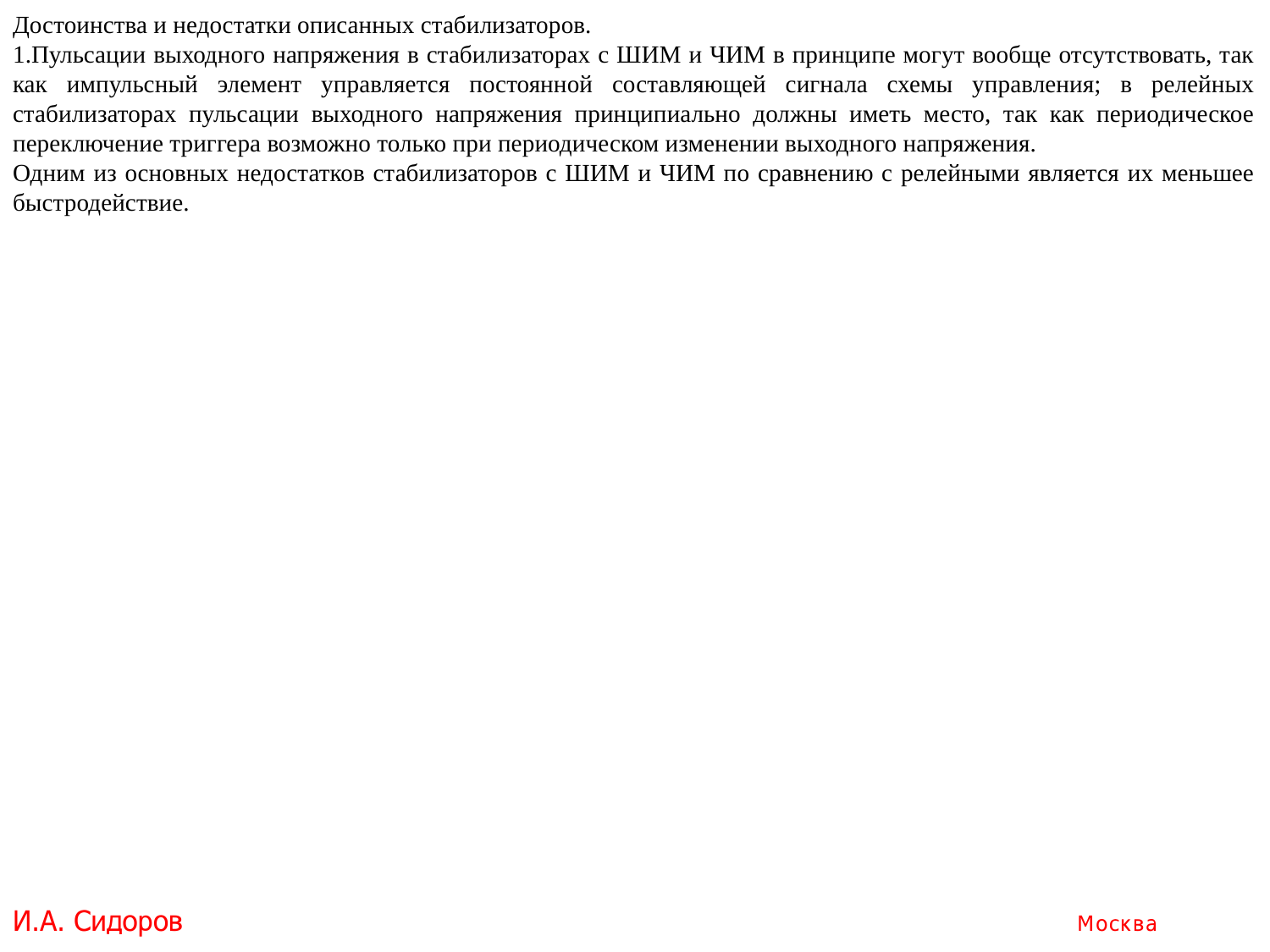

Достоинства и недостатки описанных стабилизаторов.
1.Пульсации выходного напряжения в стабилизаторах с ШИМ и ЧИМ в принципе могут вообще отсутствовать, так как импульсный элемент управляется постоянной составляющей сигнала схемы управления; в релейных стабилизаторах пульсации выходного напряжения принципиально должны иметь место, так как периодическое переключение триггера возможно только при периодическом изменении выходного напряжения.
Одним из основных недостатков стабилизаторов с ШИМ и ЧИМ по сравнению с релейными является их меньшее быстродействие.

И.А. Сидоров                                                                                                       Москва